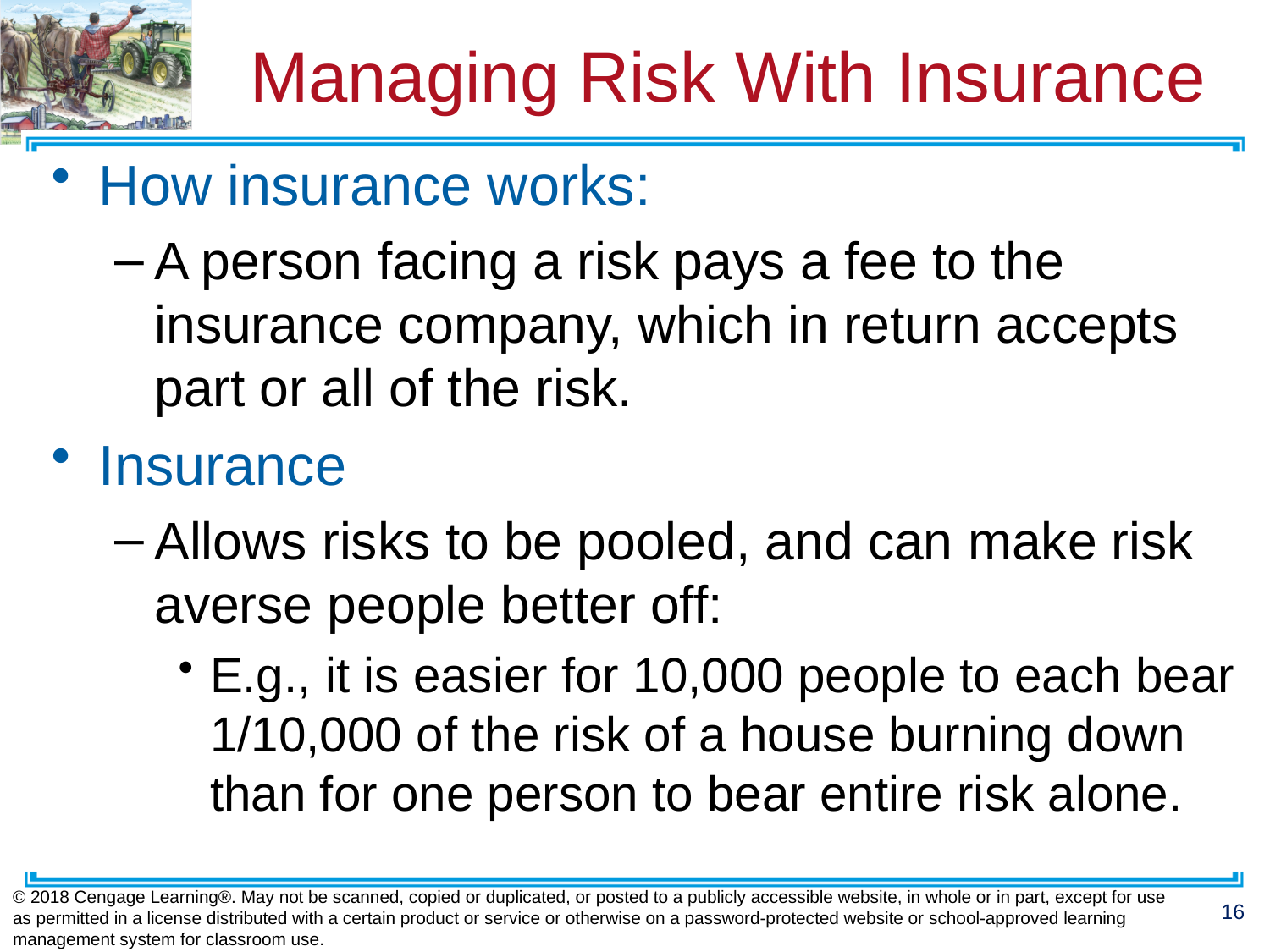

# Managing Risk With Insurance
How insurance works:
A person facing a risk pays a fee to the insurance company, which in return accepts part or all of the risk.
Insurance
Allows risks to be pooled, and can make risk averse people better off:
E.g., it is easier for 10,000 people to each bear 1/10,000 of the risk of a house burning down than for one person to bear entire risk alone.

© 2018 Cengage Learning®. May not be scanned, copied or duplicated, or posted to a publicly accessible website, in whole or in part, except for use as permitted in a license distributed with a certain product or service or otherwise on a password-protected website or school-approved learning management system for classroom use.
16